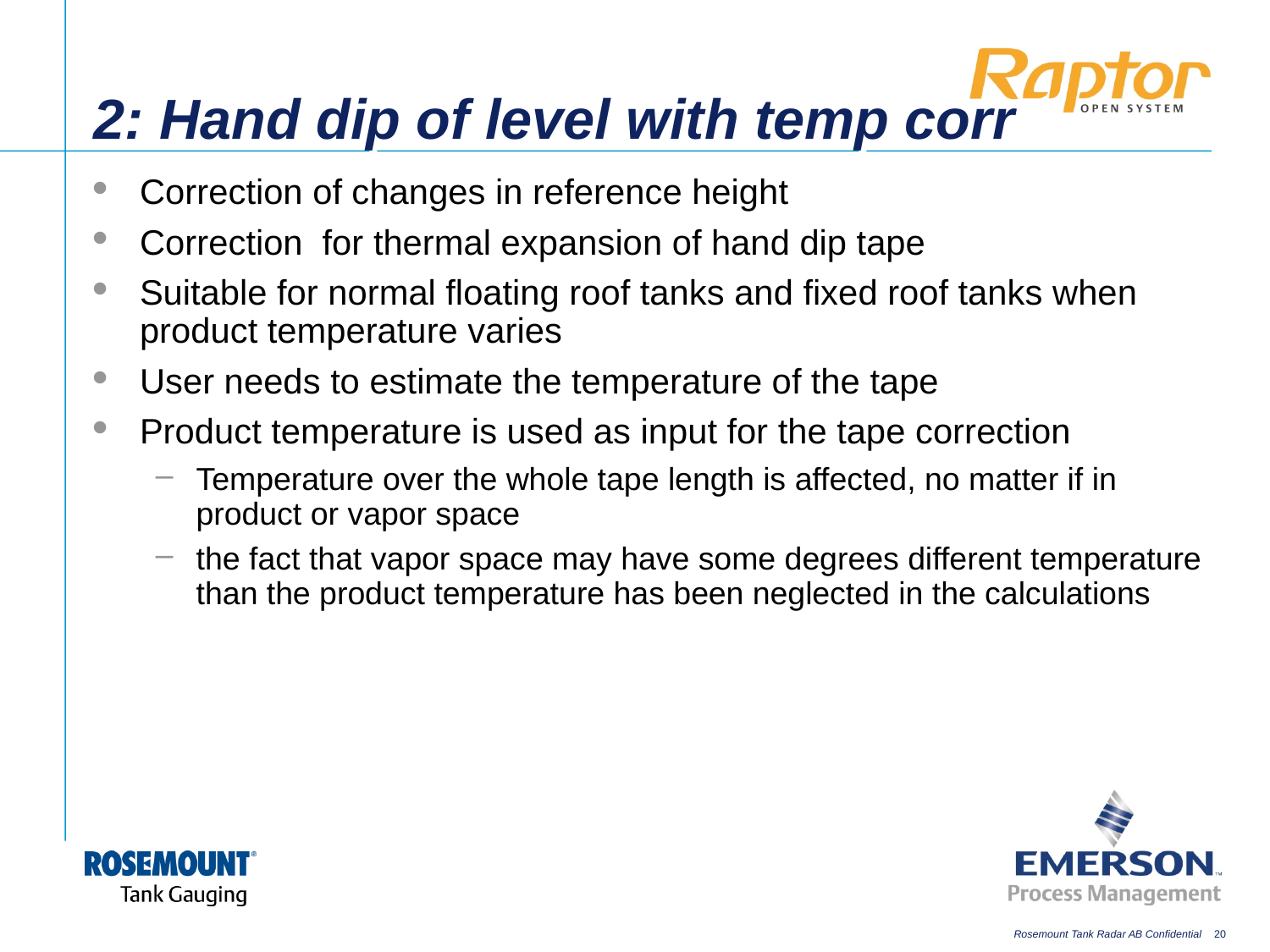

# 2: Hand dip of level with temp corr
Correction of changes in reference height
Correction  for thermal expansion of hand dip tape
Suitable for normal floating roof tanks and fixed roof tanks when product temperature varies
User needs to estimate the temperature of the tape
Product temperature is used as input for the tape correction
Temperature over the whole tape length is affected, no matter if in product or vapor space
the fact that vapor space may have some degrees different temperature than the product temperature has been neglected in the calculations

20